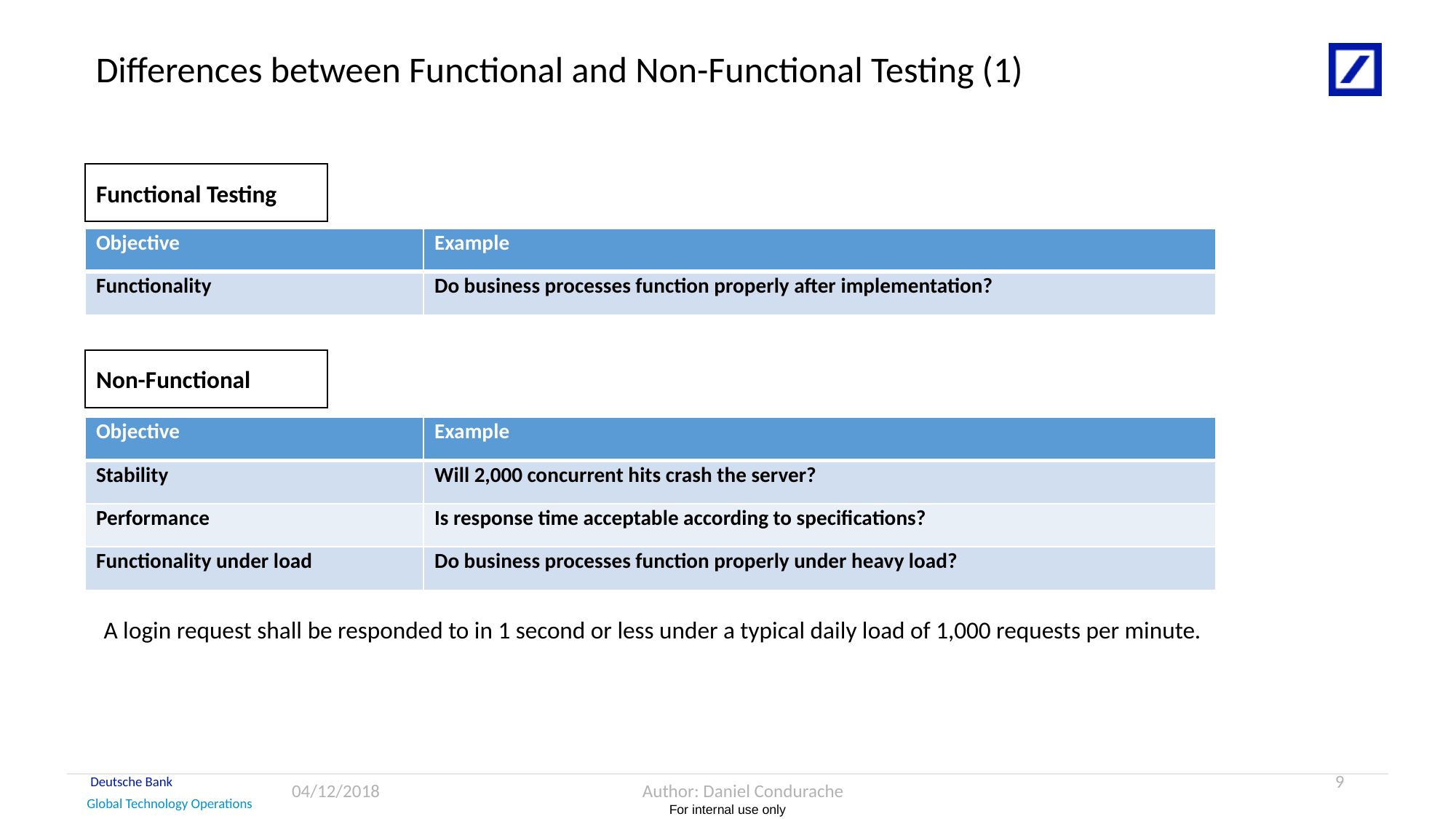

Differences between Functional and Non-Functional Testing (1)
  Functional Testing
| Objective | Example |
| --- | --- |
| Functionality | Do business processes function properly after implementation? |
  Non-Functional
| Objective | Example |
| --- | --- |
| Stability | Will 2,000 concurrent hits crash the server? |
| Performance | Is response time acceptable according to specifications? |
| Functionality under load | Do business processes function properly under heavy load? |
 A login request shall be responded to in 1 second or less under a typical daily load of 1,000 requests per minute.
9
04/12/2018

Author: Daniel Condurache